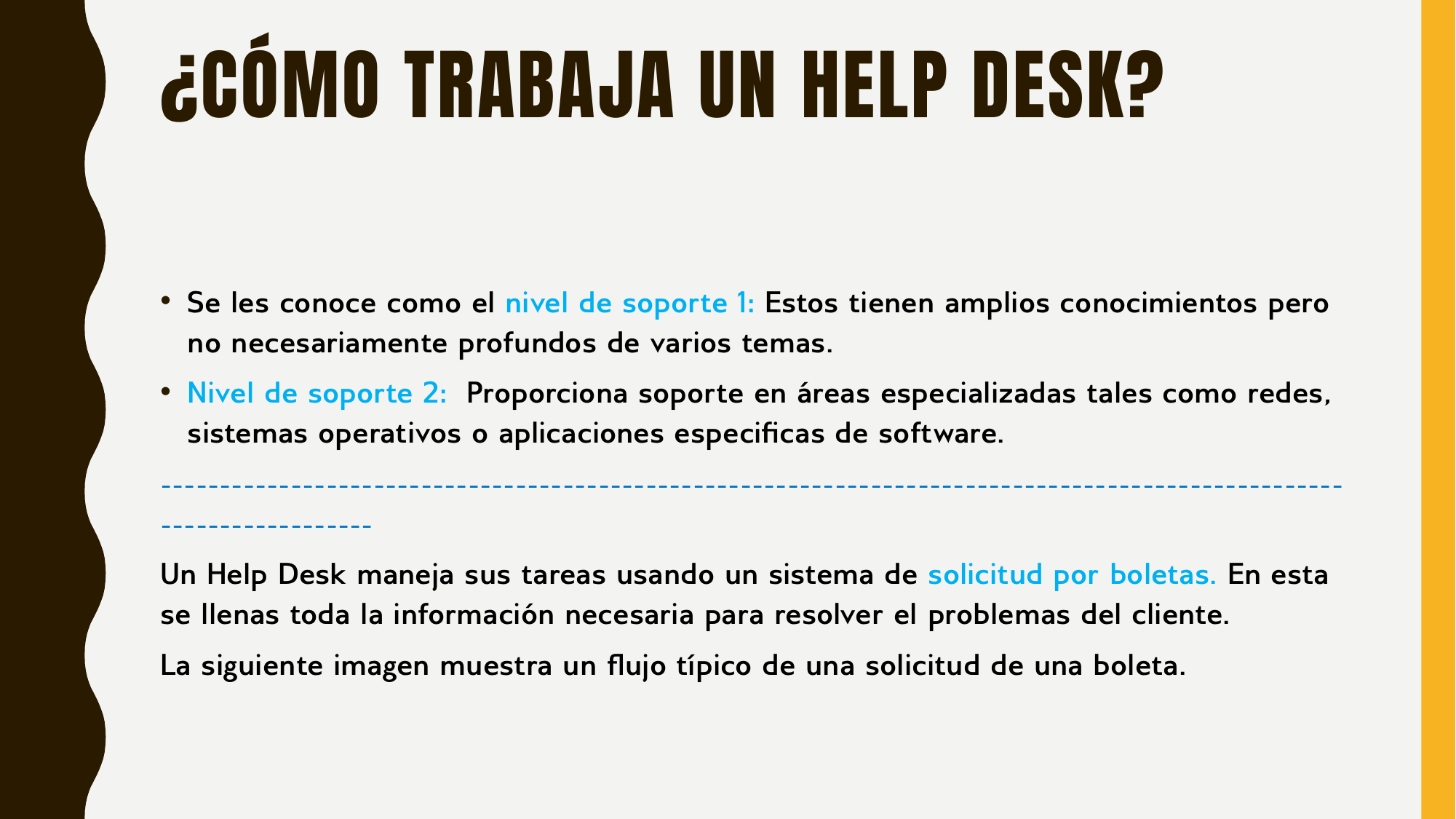

# ¿Cómo trabaja un help desk?
Se les conoce como el nivel de soporte 1: Estos tienen amplios conocimientos pero no necesariamente profundos de varios temas.
Nivel de soporte 2:  Proporciona soporte en áreas especializadas tales como redes, sistemas operativos o aplicaciones especificas de software.
----------------------------------------------------------------------------------------------------------------------
Un Help Desk maneja sus tareas usando un sistema de solicitud por boletas. En esta se llenas toda la información necesaria para resolver el problemas del cliente.
La siguiente imagen muestra un flujo típico de una solicitud de una boleta.